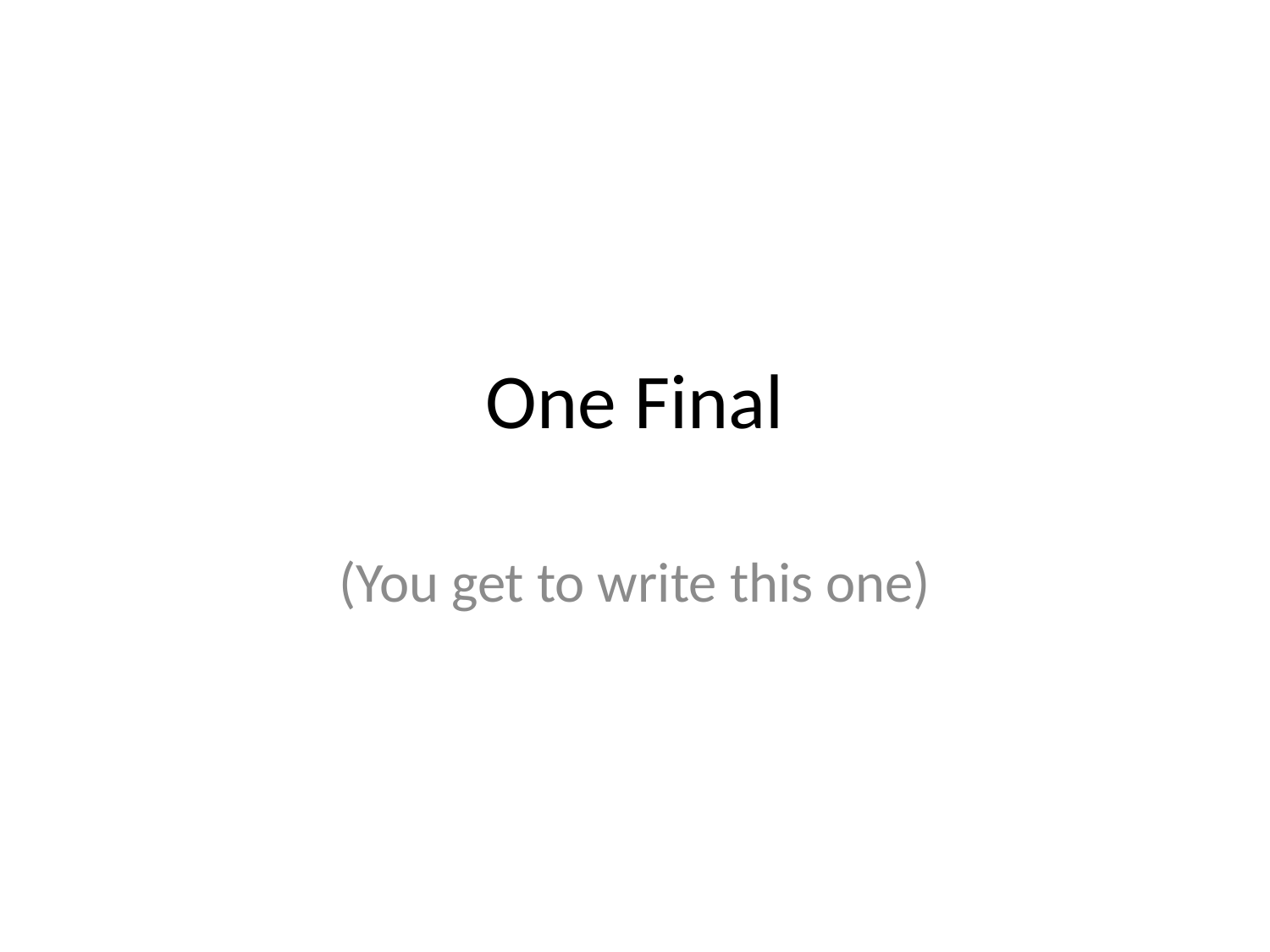

# One Final
(You get to write this one)